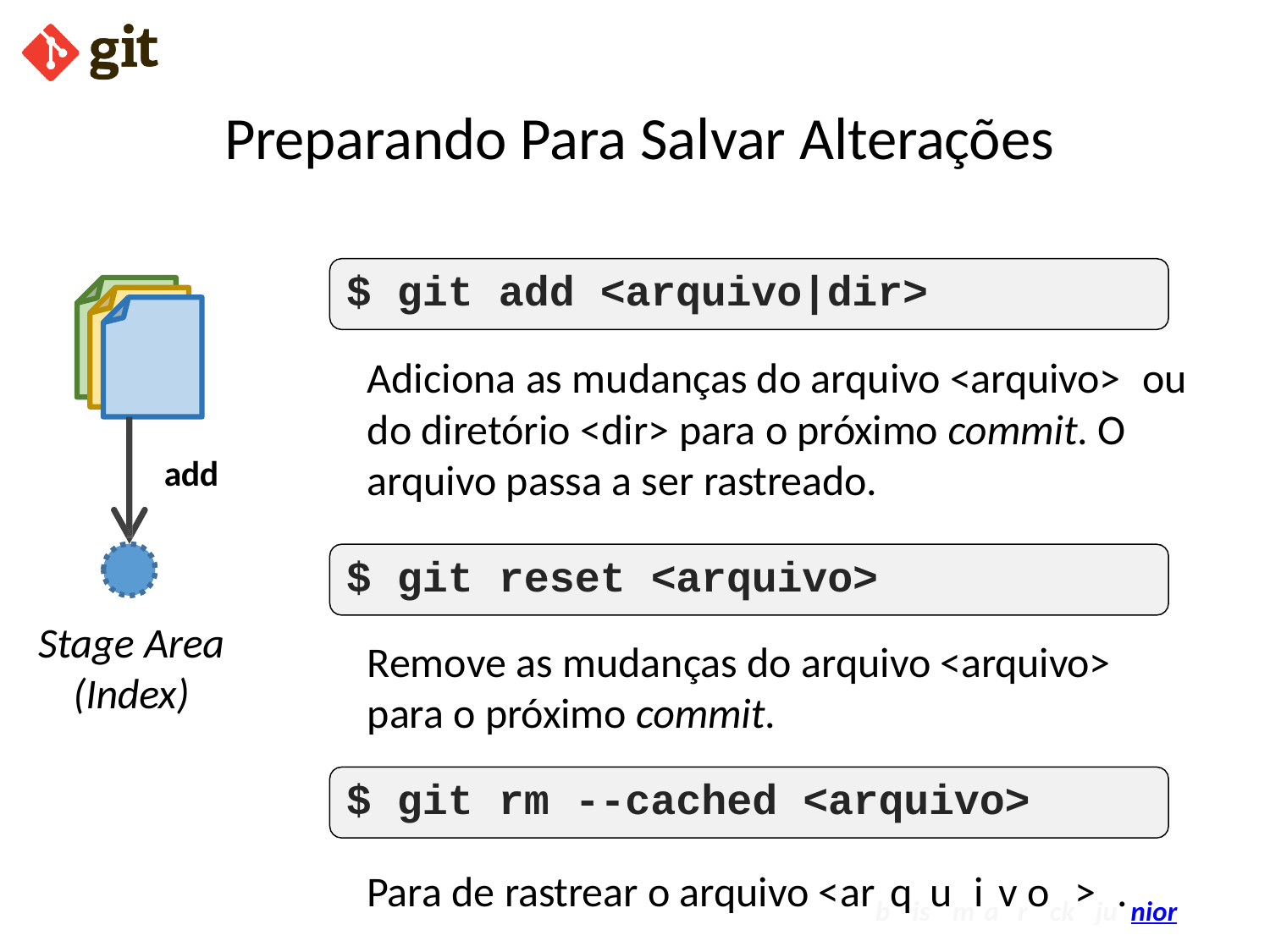

# Preparando Para Salvar Alterações

$ git add <arquivo|dir>

Adiciona as mudanças do arquivo <arquivo>	ou do diretório <dir> para o próximo commit. O arquivo passa a ser rastreado.
add

$ git reset <arquivo>
Stage Area (Index)
Remove as mudanças do arquivo <arquivo> para o próximo commit.

$ git rm --cached <arquivo>
Para de rastrear o arquivo <arbqisumiavrock>ju.nior@outlook.com